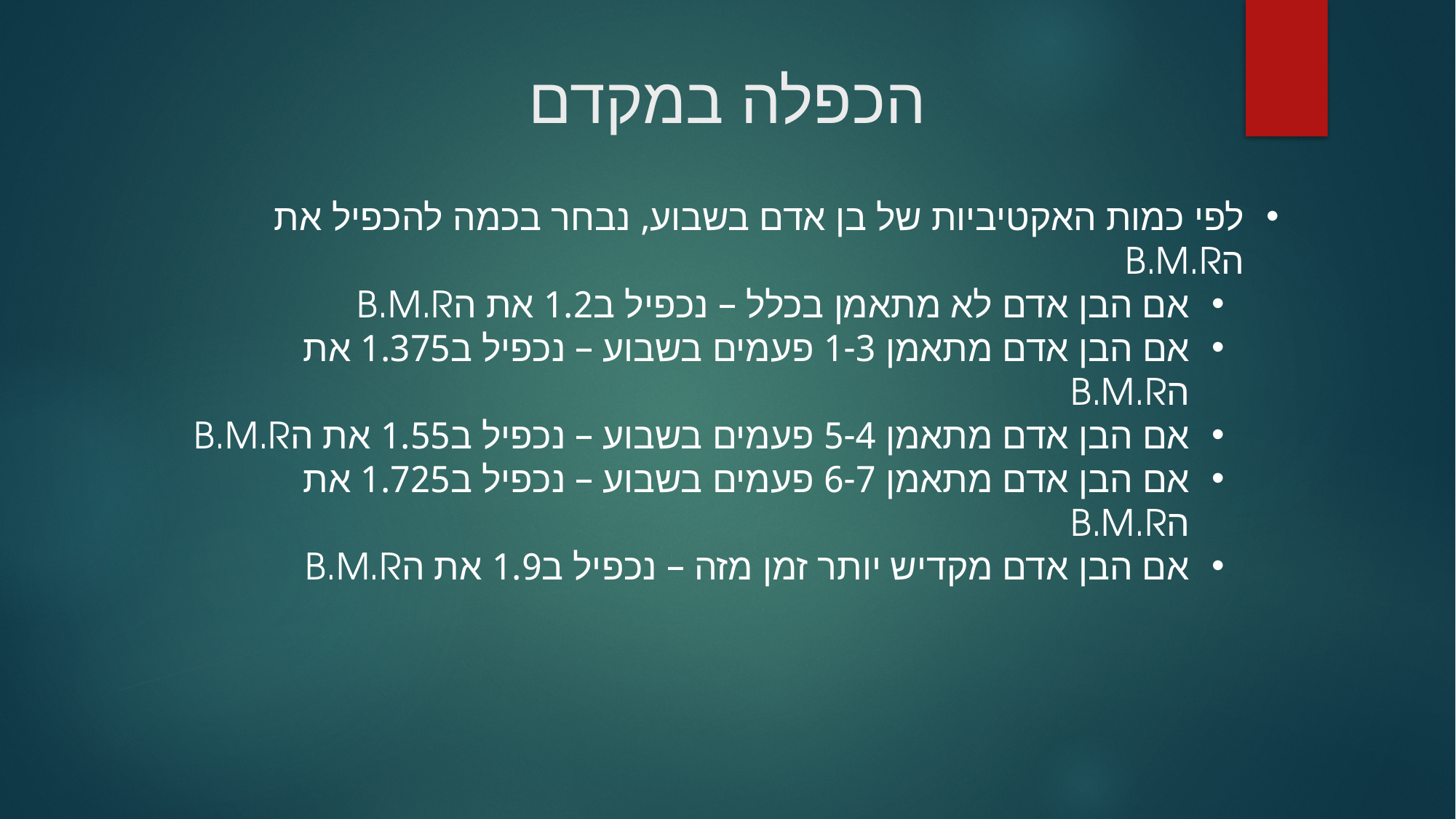

# הכפלה במקדם
לפי כמות האקטיביות של בן אדם בשבוע, נבחר בכמה להכפיל את הB.M.R
אם הבן אדם לא מתאמן בכלל – נכפיל ב1.2 את הB.M.R
אם הבן אדם מתאמן 1-3 פעמים בשבוע – נכפיל ב1.375 את הB.M.R
אם הבן אדם מתאמן 5-4 פעמים בשבוע – נכפיל ב1.55 את הB.M.R
אם הבן אדם מתאמן 6-7 פעמים בשבוע – נכפיל ב1.725 את הB.M.R
אם הבן אדם מקדיש יותר זמן מזה – נכפיל ב1.9 את הB.M.R